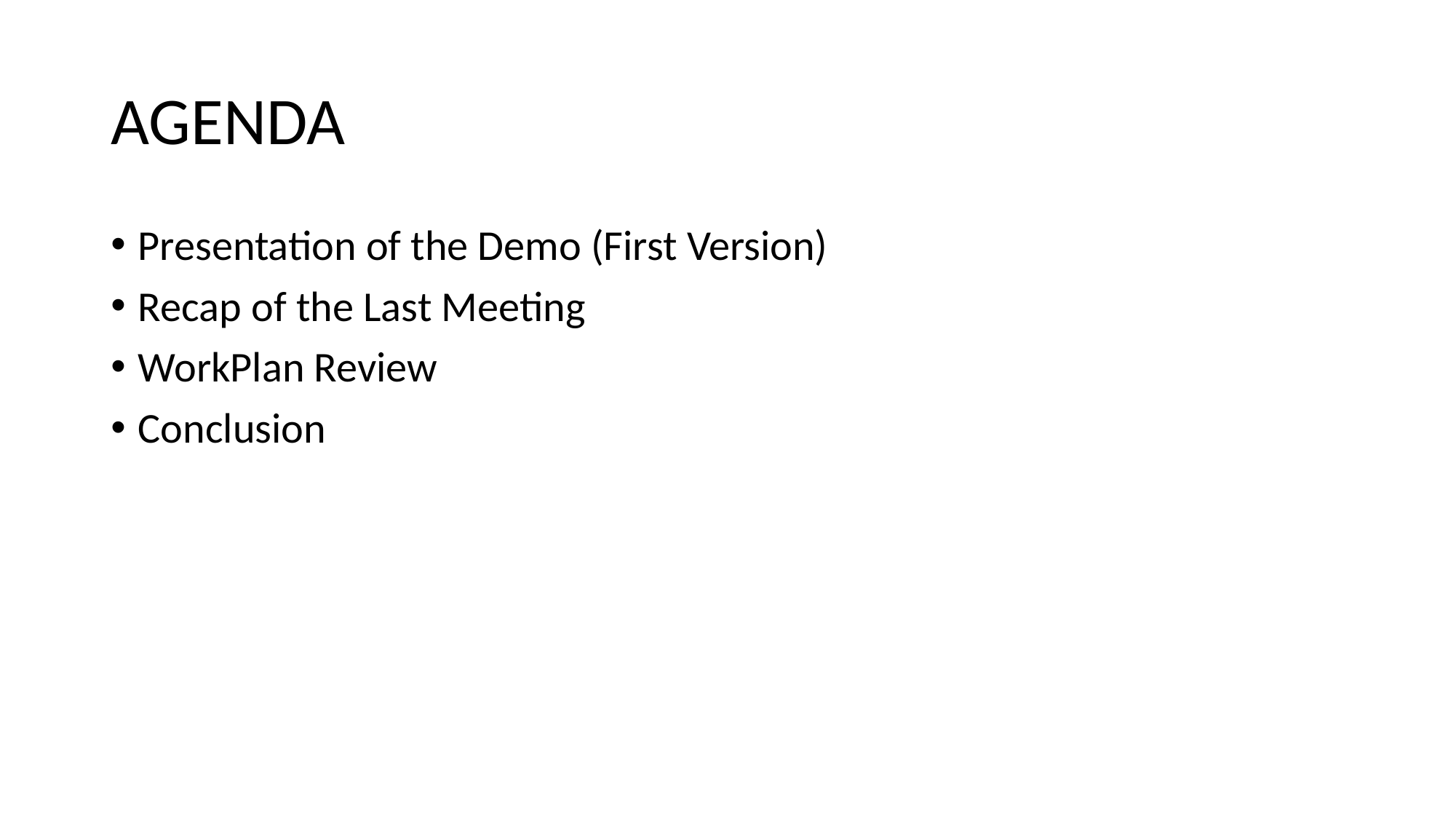

# AGENDA
Presentation of the Demo (First Version)
Recap of the Last Meeting
WorkPlan Review
Conclusion